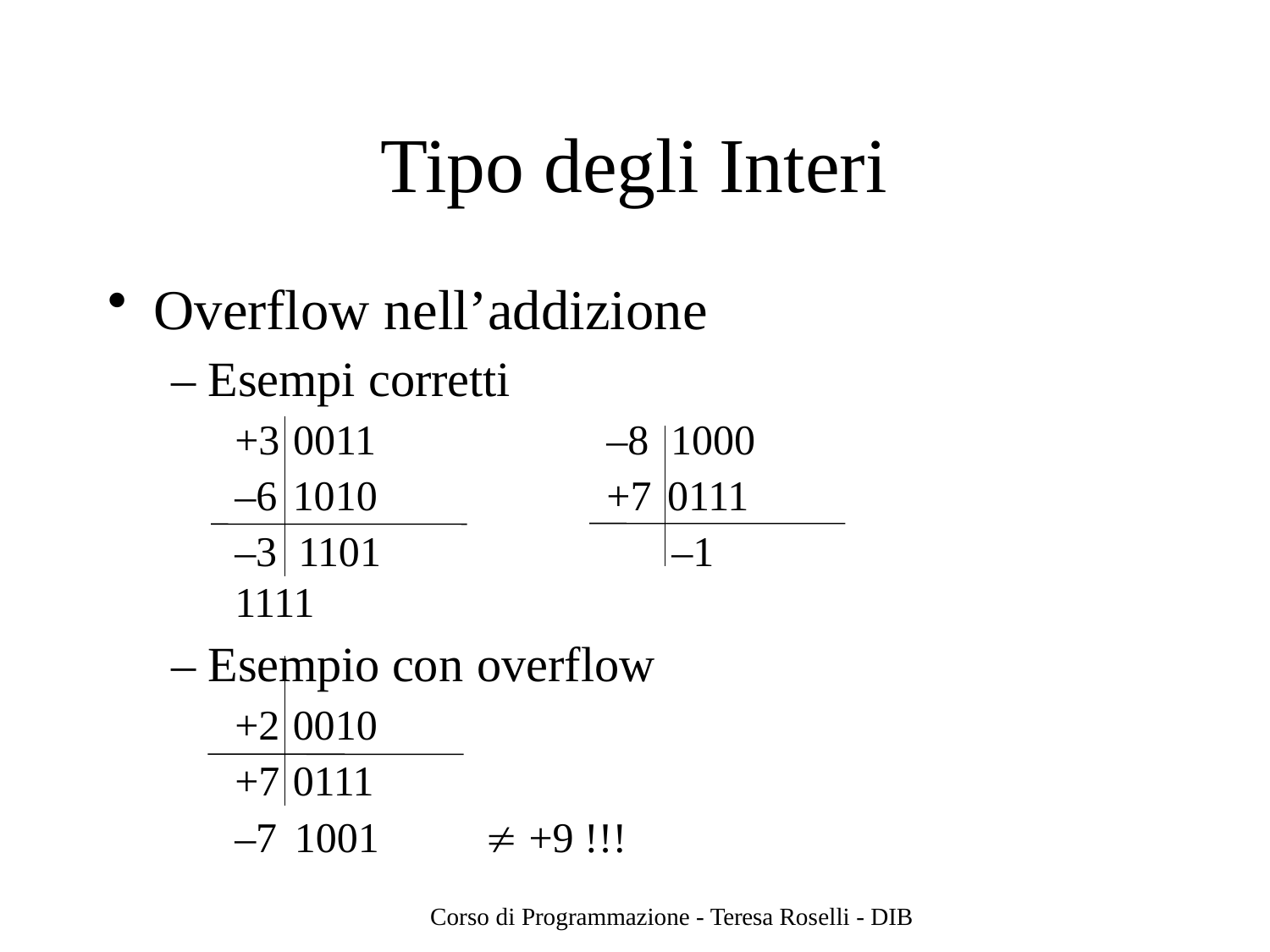

# Tipo degli Interi
Overflow nell’addizione
– Esempi corretti
+3 0011
–6 1010
–8	1000
+7 0111

–3  1101	–1	1111
– Esempio con overflow
+2 0010
+7 0111
–7 1001	≠ +9 !!!

Corso di Programmazione - Teresa Roselli - DIB